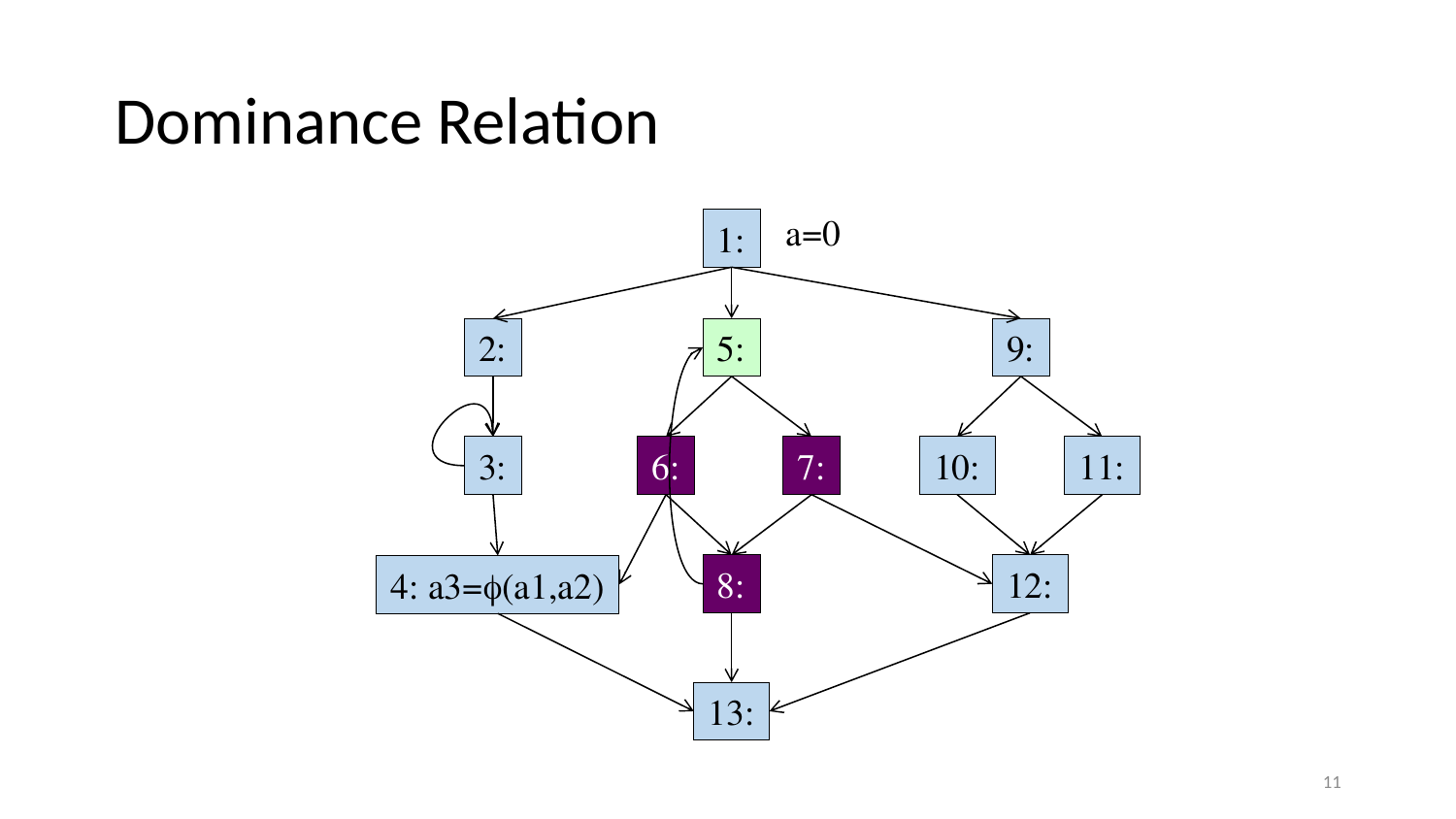

# Dominance Relation
a=0
1:
2:
5:
9:
3:
6:
7:
10:
11:
8:
12:
4: a3=φ(a1,a2)
13:
11